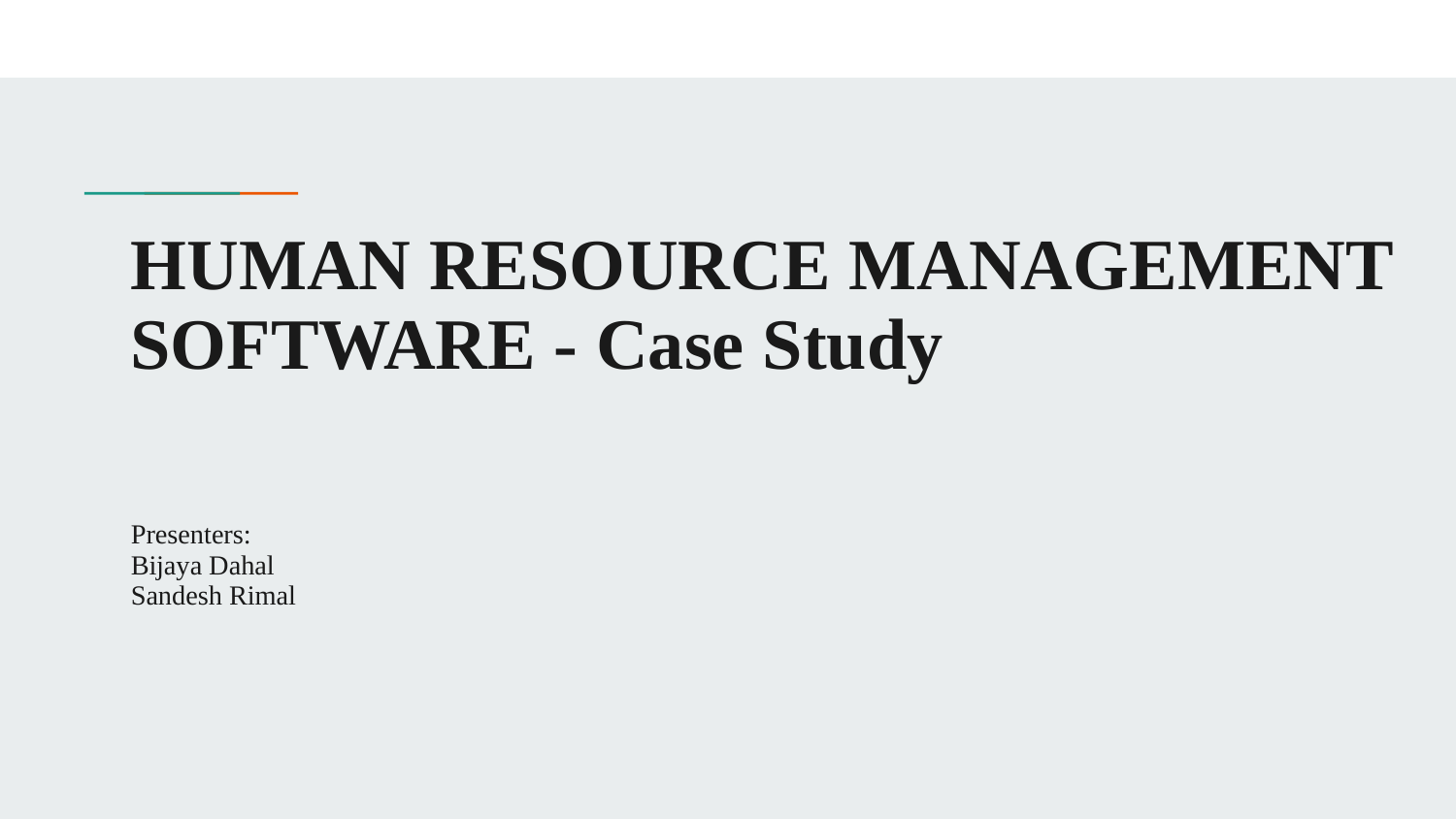

# HUMAN RESOURCE MANAGEMENT
SOFTWARE - Case Study
Presenters:
Bijaya Dahal
Sandesh Rimal